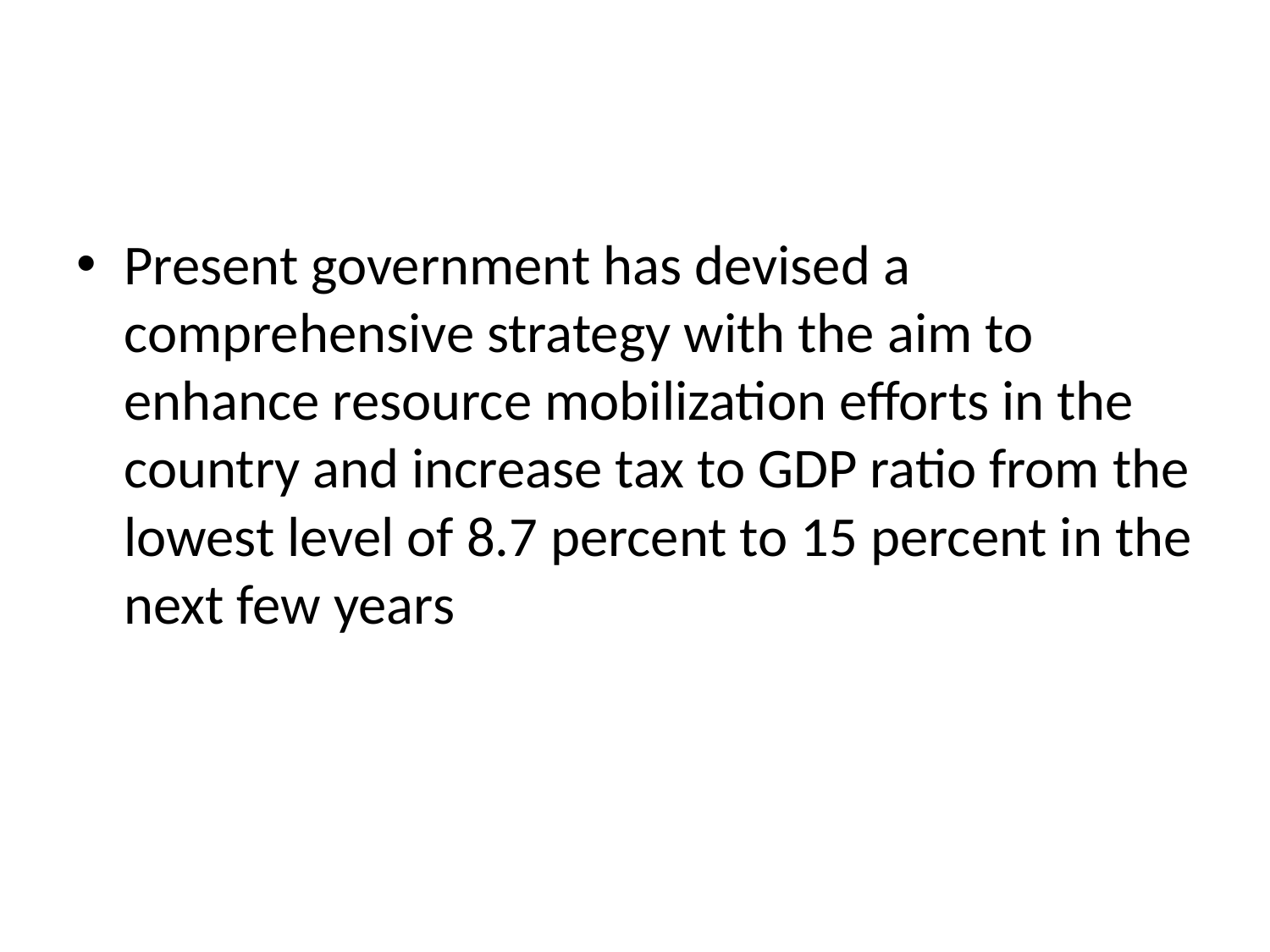

#
Present government has devised a comprehensive strategy with the aim to enhance resource mobilization efforts in the country and increase tax to GDP ratio from the lowest level of 8.7 percent to 15 percent in the next few years